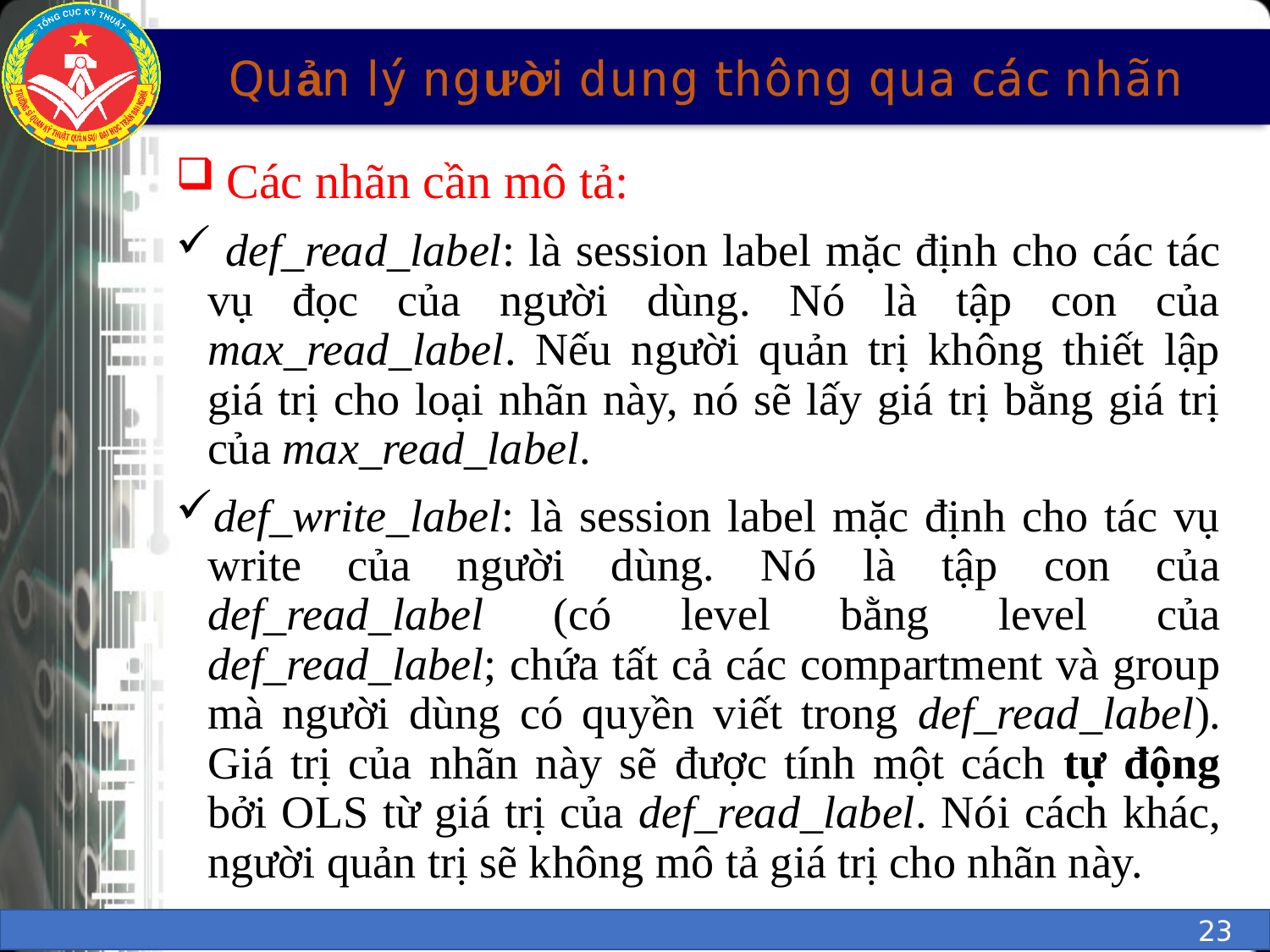

# Quản lý người dung thông qua các nhãn
 Các nhãn cần mô tả:
 def_read_label: là session label mặc định cho các tác vụ đọc của người dùng. Nó là tập con của max_read_label. Nếu người quản trị không thiết lập giá trị cho loại nhãn này, nó sẽ lấy giá trị bằng giá trị của max_read_label.
def_write_label: là session label mặc định cho tác vụ write của người dùng. Nó là tập con của def_read_label (có level bằng level của def_read_label; chứa tất cả các compartment và group mà người dùng có quyền viết trong def_read_label). Giá trị của nhãn này sẽ được tính một cách tự động bởi OLS từ giá trị của def_read_label. Nói cách khác, người quản trị sẽ không mô tả giá trị cho nhãn này.